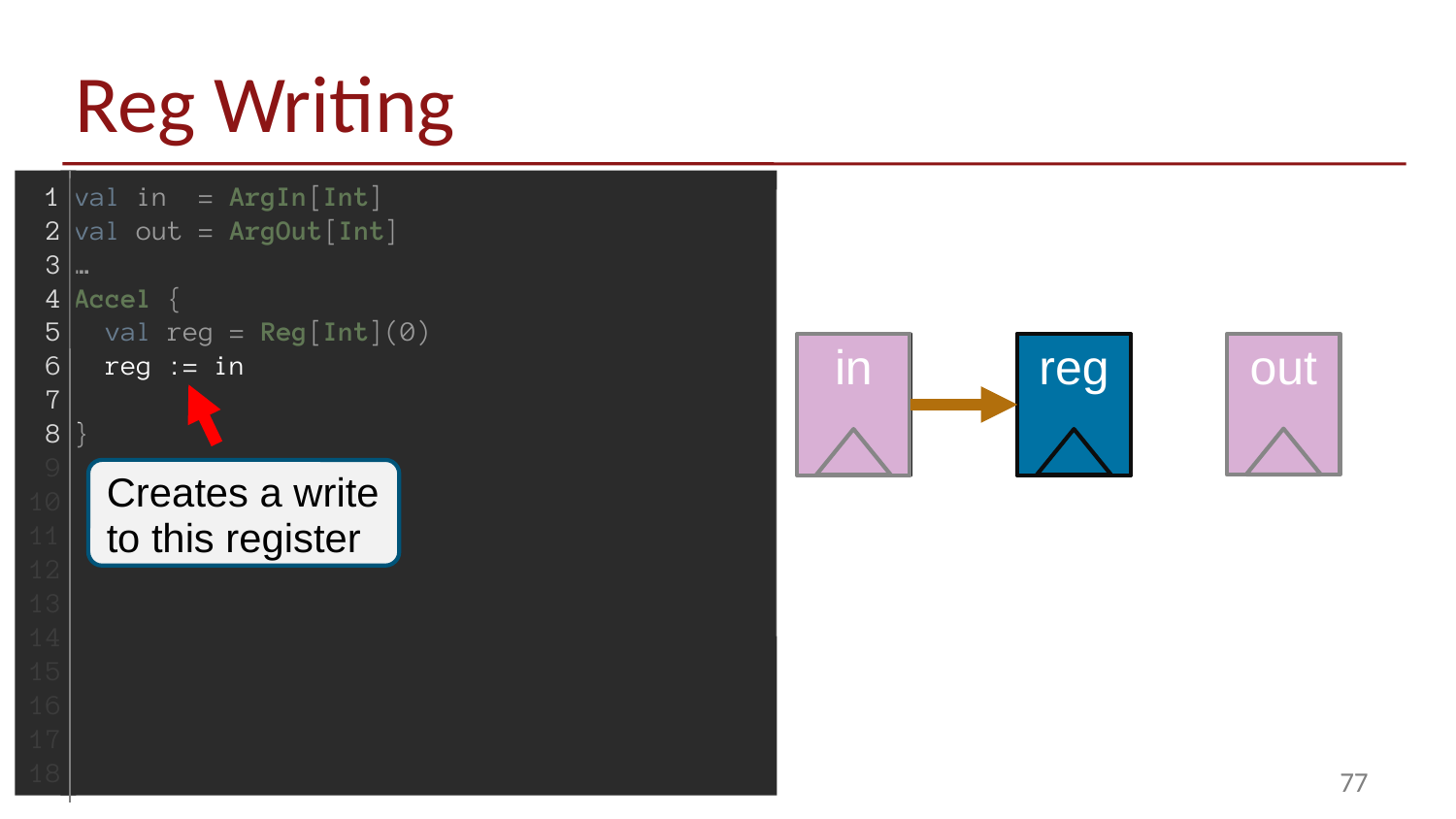

# Reg Writing
1
2
3
4
5
6
7
8
9
10
11
12
13
14
15
16
17
18
val in  = ArgIn[Int]
val out = ArgOut[Int]
…
Accel {
  val reg = Reg[Int](0)
  reg := in

}

ARM A9
(Host)
out
in
reg
reg

Creates a write to this register

CPU DRAM

77